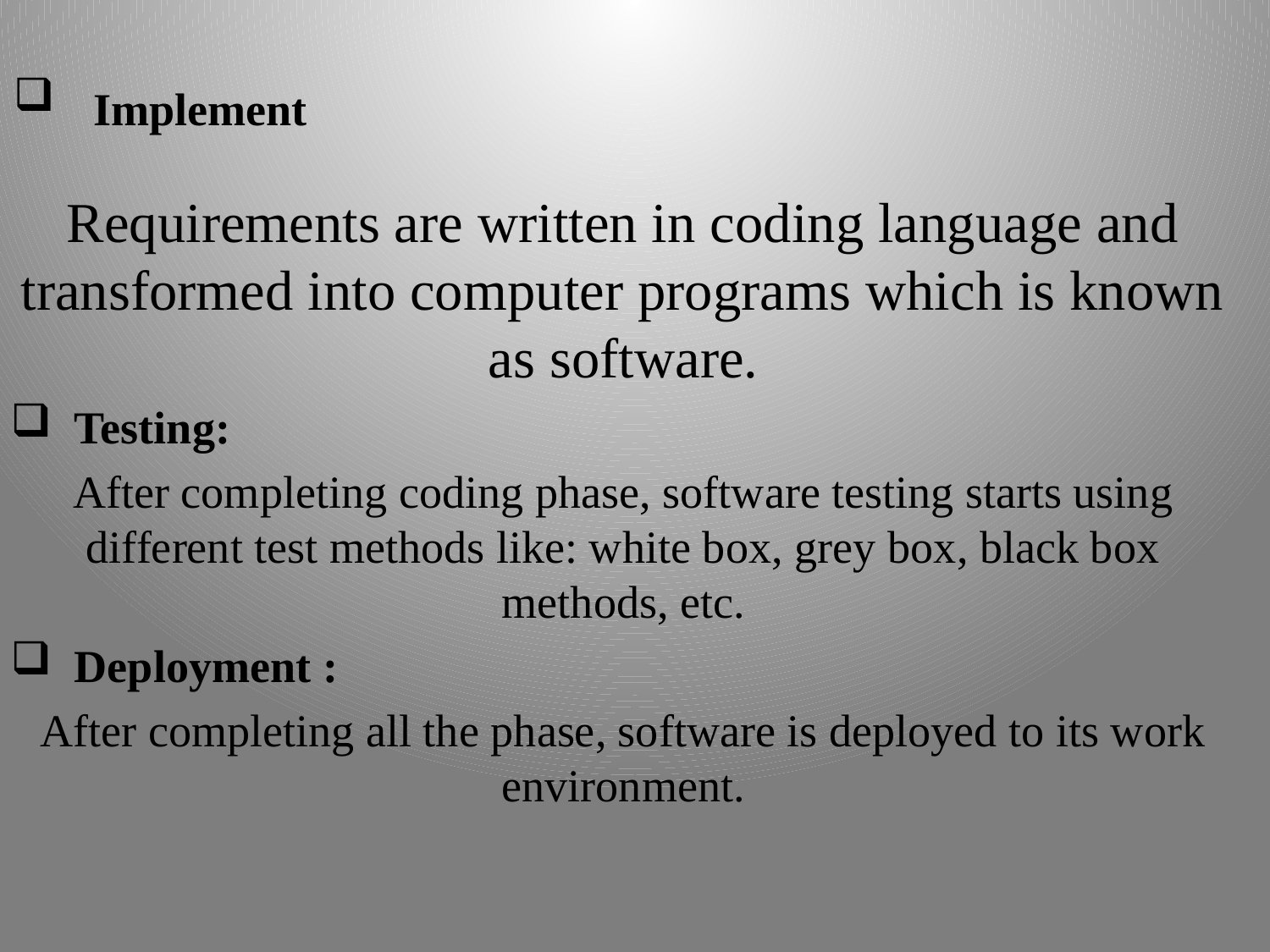

# Implement
Requirements are written in coding language and transformed into computer programs which is known as software.
Testing:
After completing coding phase, software testing starts using different test methods like: white box, grey box, black box methods, etc.
Deployment :
After completing all the phase, software is deployed to its work environment.